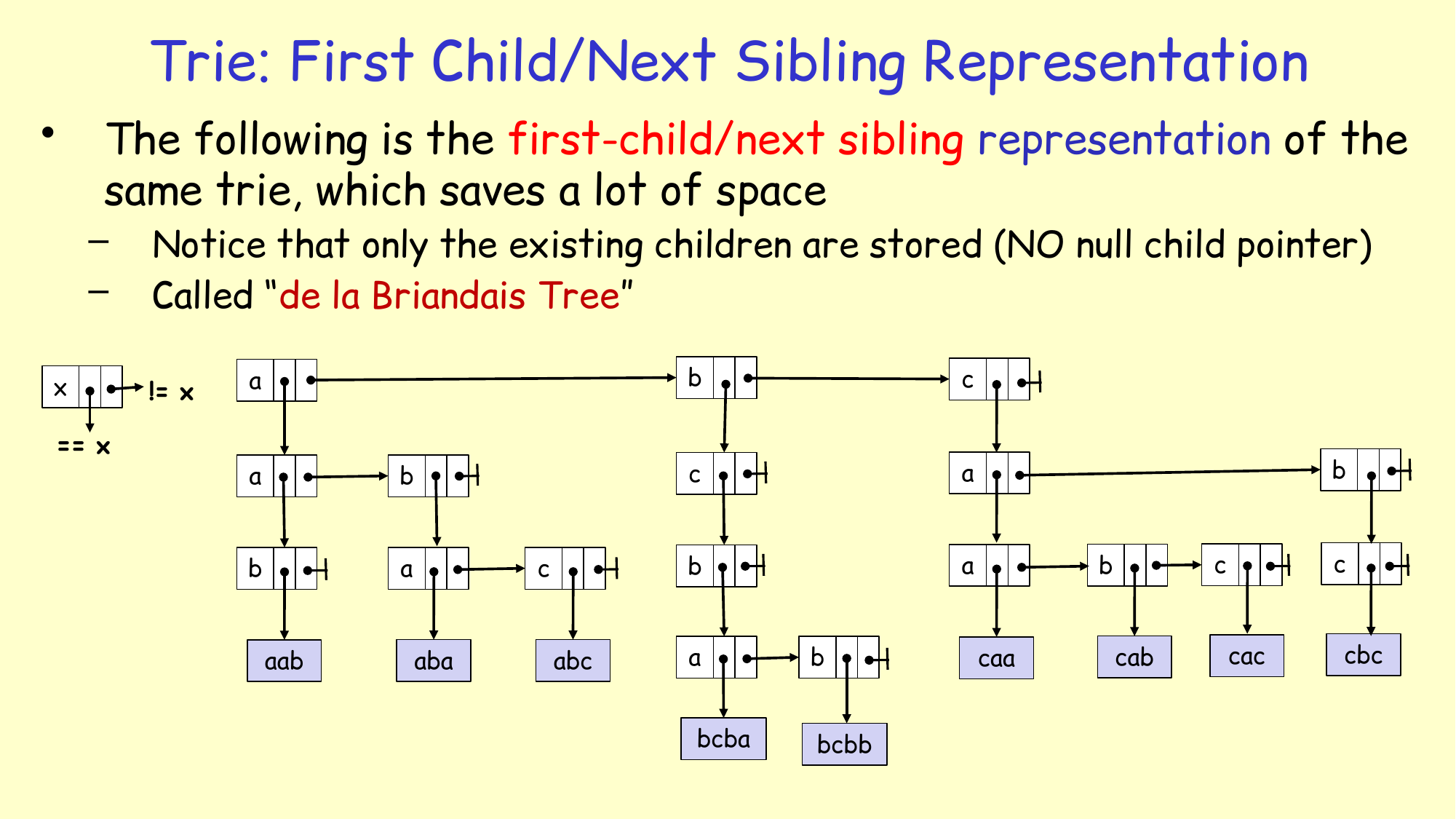

# Trie: First Child/Next Sibling Representation
The following is the first-child/next sibling representation of the same trie, which saves a lot of space
Notice that only the existing children are stored (NO null child pointer)
Called “de la Briandais Tree”
b

c

a

x

!= x
== x
b

a

c

a

b

c

c

b

a

b

b

a

c

cbc
cac
cab
a

b

caa
aba
abc
aab
bcba
bcbb